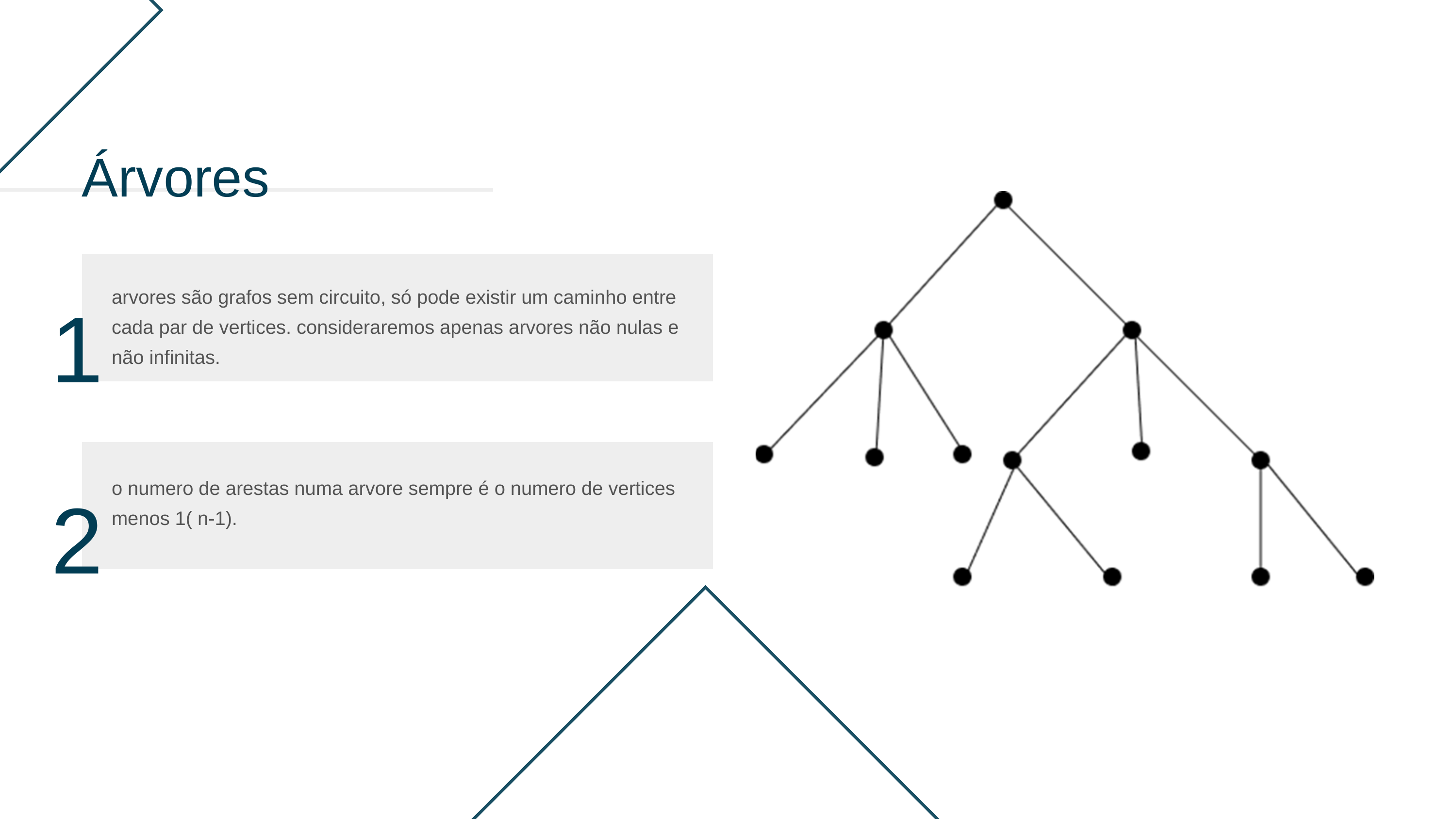

Árvores

1
arvores são grafos sem circuito, só pode existir um caminho entre cada par de vertices. consideraremos apenas arvores não nulas e não infinitas.

2
o numero de arestas numa arvore sempre é o numero de vertices menos 1( n-1).